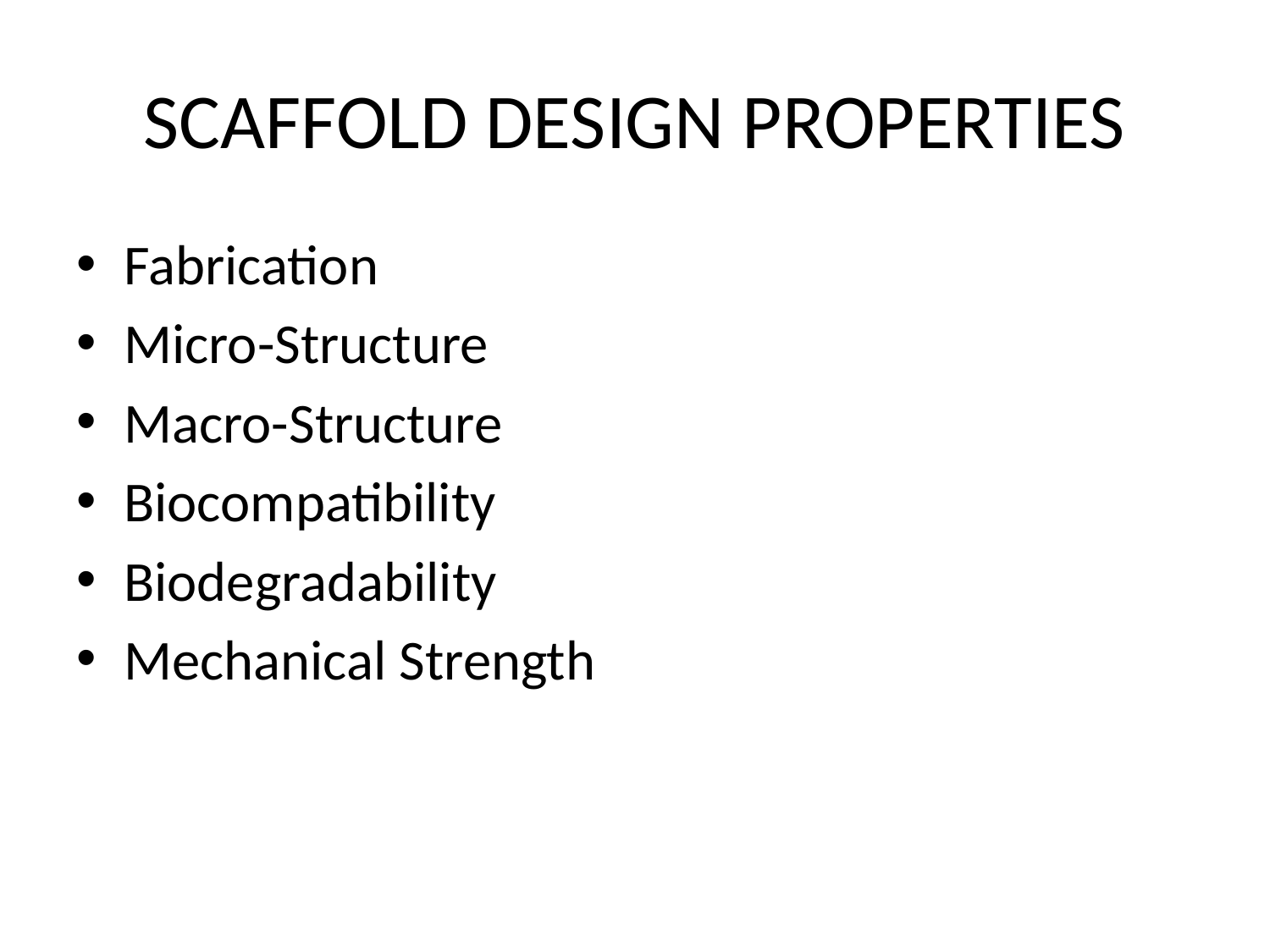

# SCAFFOLD DESIGN PROPERTIES
Fabrication
Micro-Structure
Macro-Structure
Biocompatibility
Biodegradability
Mechanical Strength